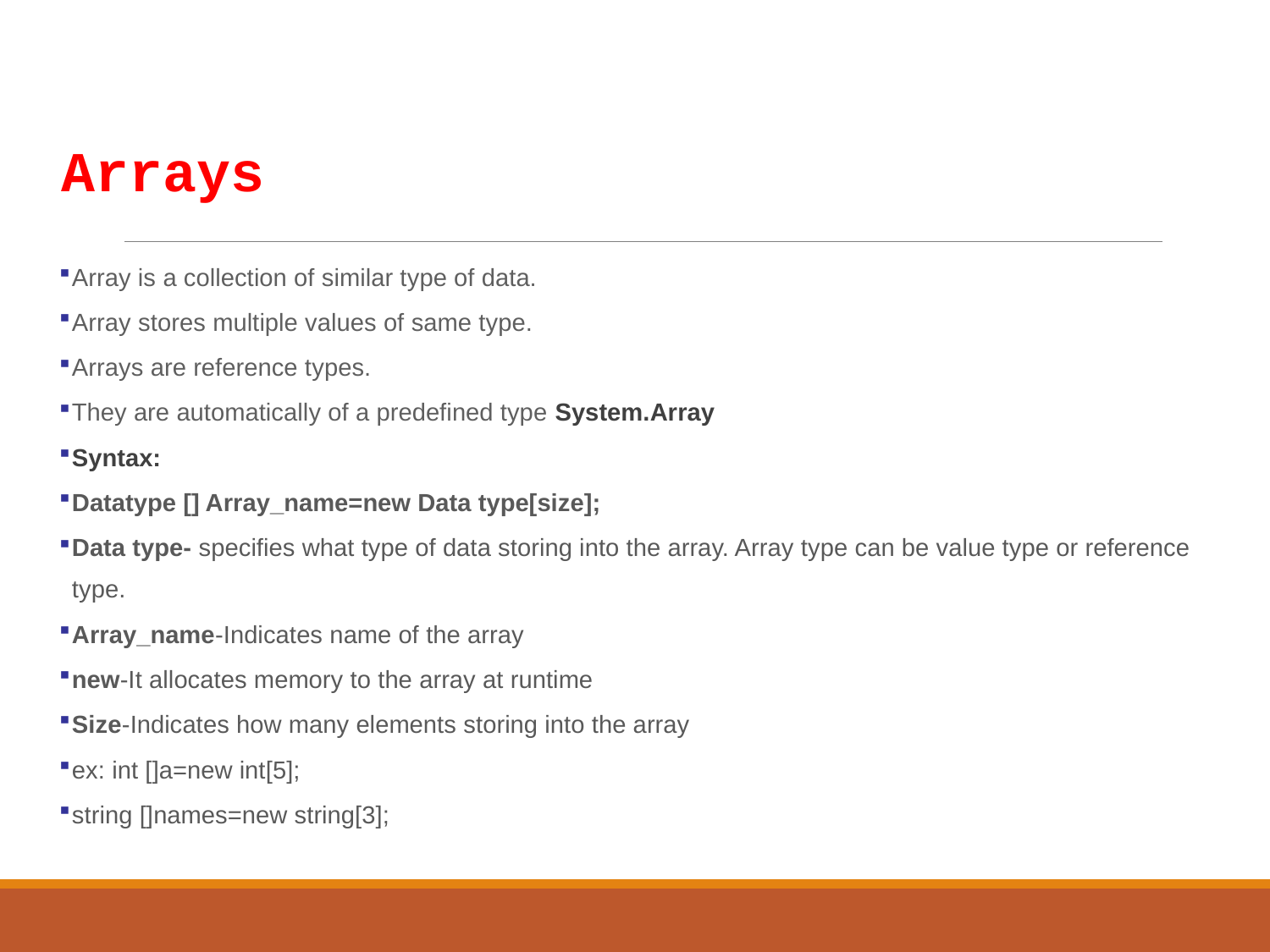

Arrays

Array is a collection of similar type of data.
Array stores multiple values of same type.
Arrays are reference types.
They are automatically of a predefined type System.Array
Syntax:
Datatype [] Array_name=new Data type[size];
Data type- specifies what type of data storing into the array. Array type can be value type or reference type.
Array_name-Indicates name of the array
new-It allocates memory to the array at runtime
Size-Indicates how many elements storing into the array
ex: int []a=new int[5];
string []names=new string[3];